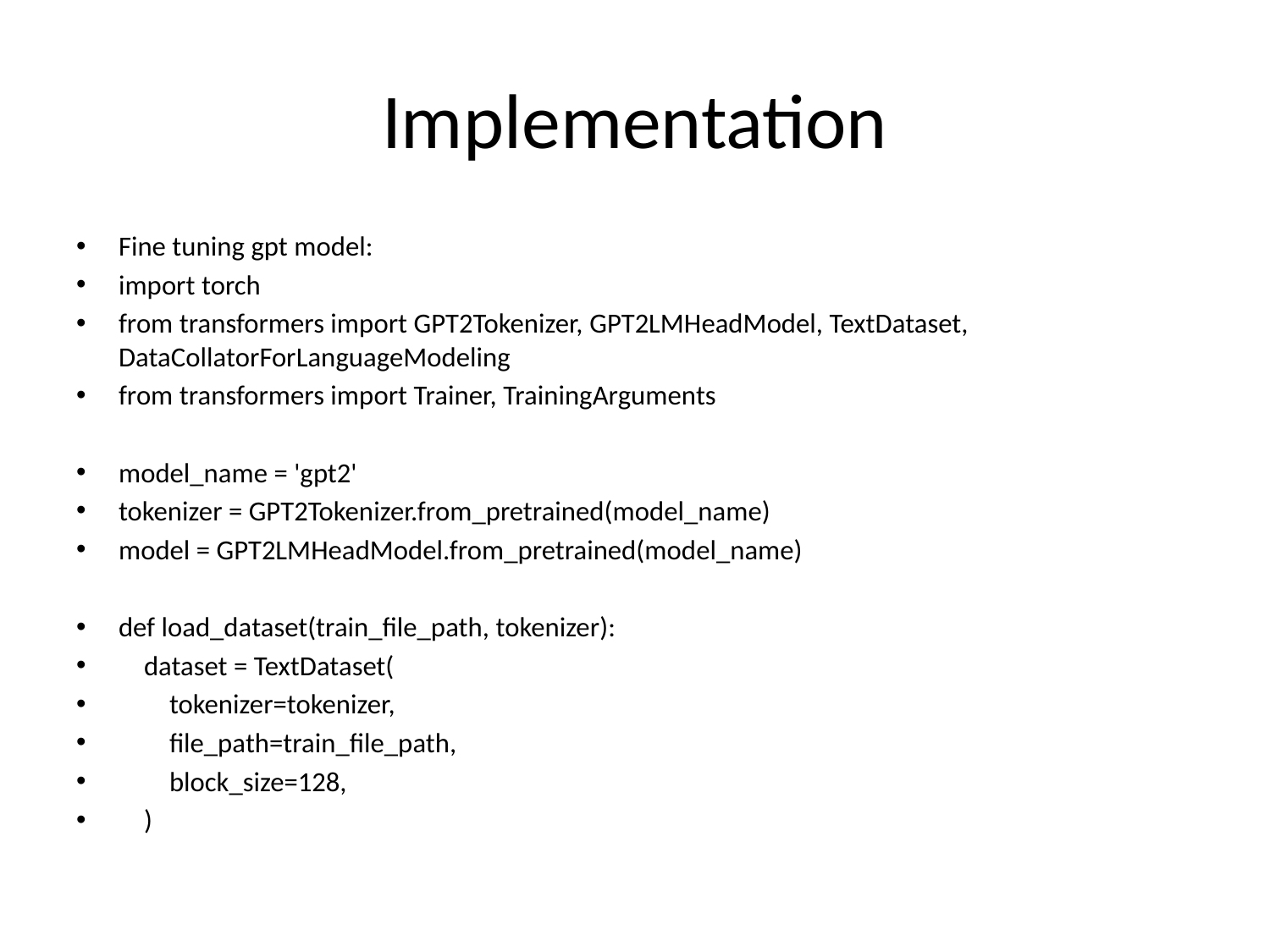

# Implementation
Fine tuning gpt model:
import torch
from transformers import GPT2Tokenizer, GPT2LMHeadModel, TextDataset, DataCollatorForLanguageModeling
from transformers import Trainer, TrainingArguments

model_name = 'gpt2'
tokenizer = GPT2Tokenizer.from_pretrained(model_name)
model = GPT2LMHeadModel.from_pretrained(model_name)

def load_dataset(train_file_path, tokenizer):
    dataset = TextDataset(
        tokenizer=tokenizer,
        file_path=train_file_path,
        block_size=128,
    )